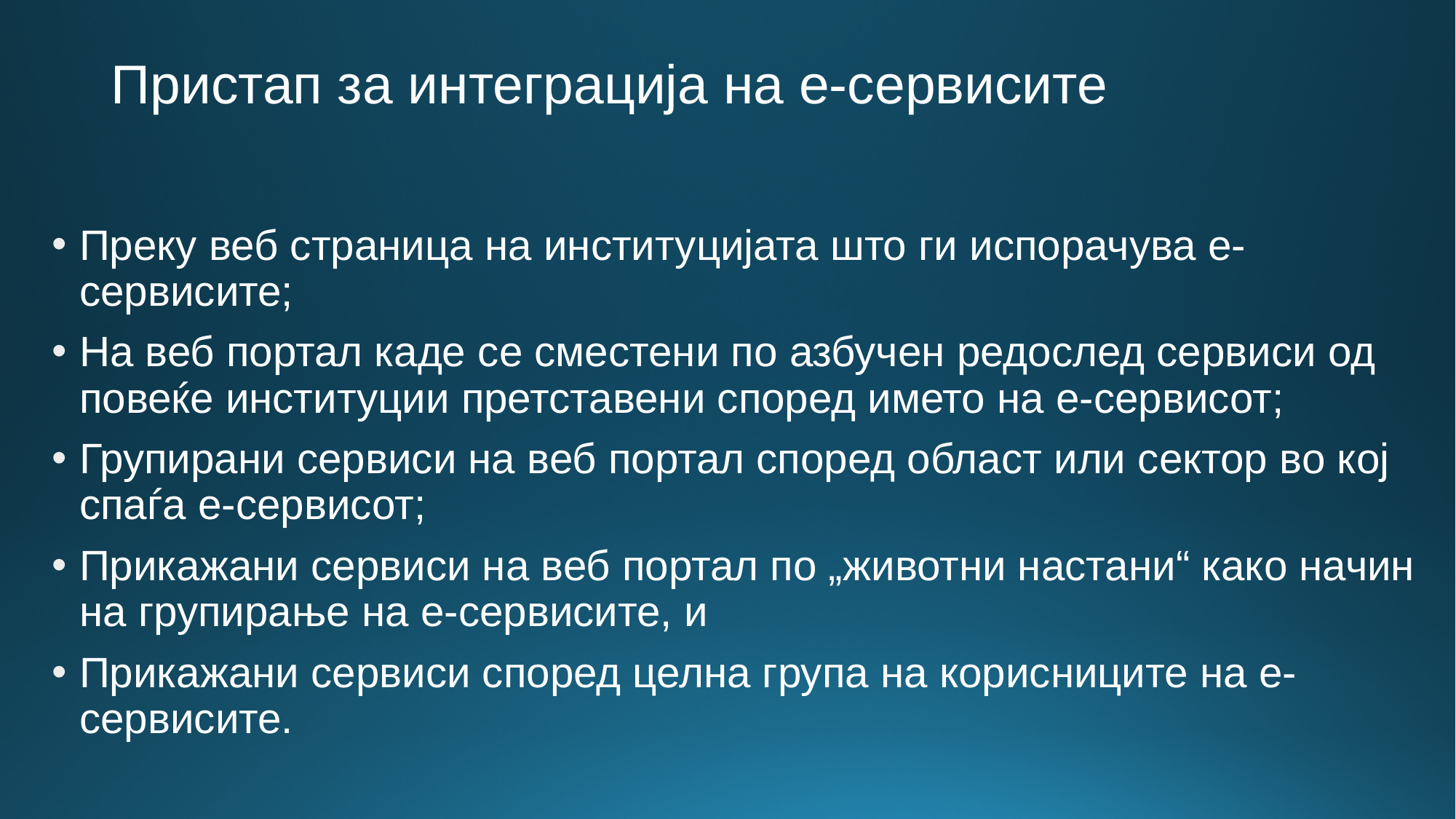

# Пристап за интеграција на е-сервисите
Преку веб страница на институцијата што ги испорачува е-сервисите;
На веб портал каде се сместени по азбучен редослед сервиси од повеќе институции претставени според името на е-сервисот;
Групирани сервиси на веб портал според област или сектор во кој спаѓа е-сервисот;
Прикажани сервиси на веб портал по „животни настани“ како начин на групирање на е-сервисите, и
Прикажани сервиси според целна група на корисниците на е-сервисите.